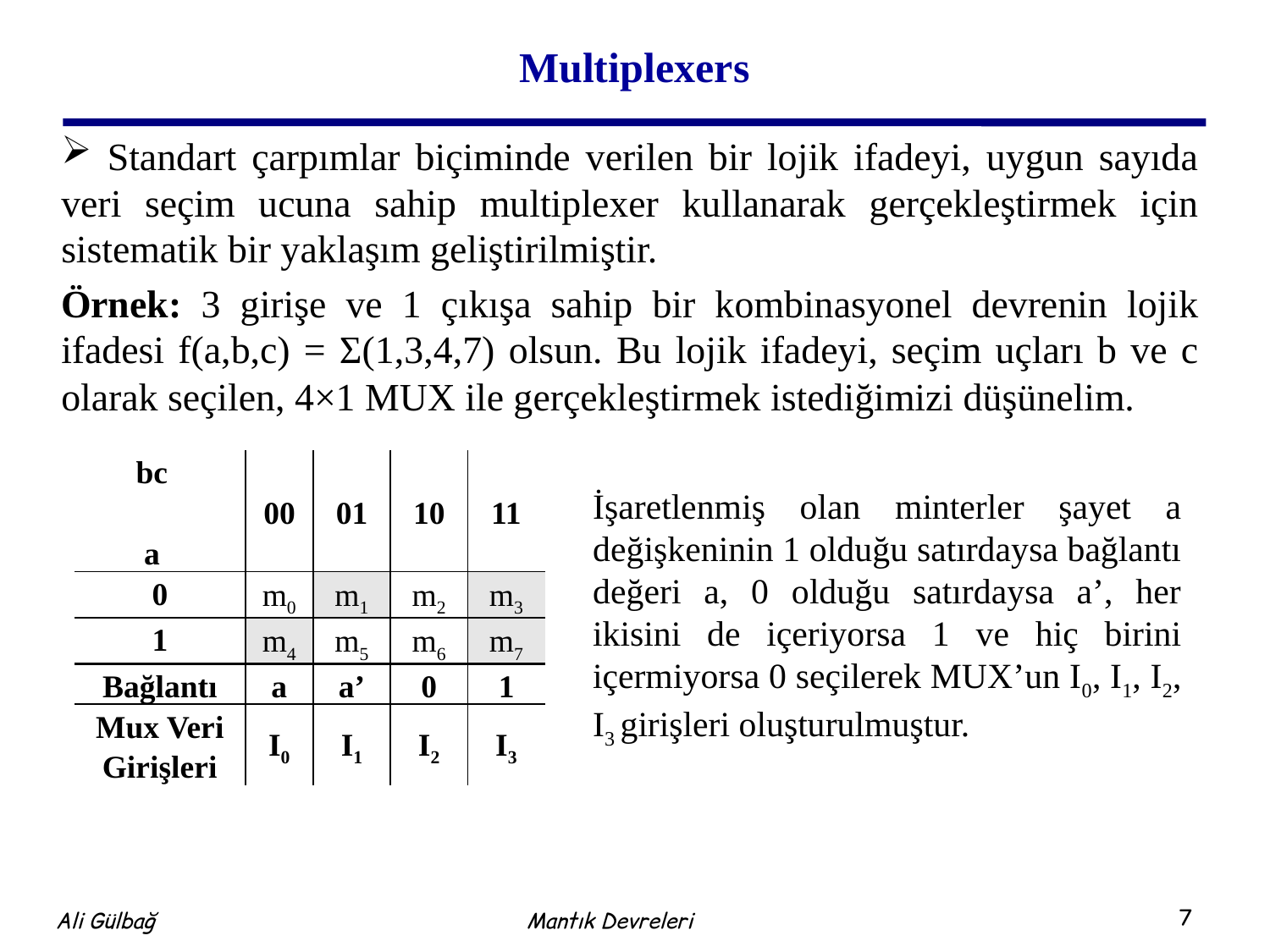

# Multiplexers
 Standart çarpımlar biçiminde verilen bir lojik ifadeyi, uygun sayıda veri seçim ucuna sahip multiplexer kullanarak gerçekleştirmek için sistematik bir yaklaşım geliştirilmiştir.
Örnek: 3 girişe ve 1 çıkışa sahip bir kombinasyonel devrenin lojik ifadesi f(a,b,c) = Σ(1,3,4,7) olsun. Bu lojik ifadeyi, seçim uçları b ve c olarak seçilen, 4×1 MUX ile gerçekleştirmek istediğimizi düşünelim.

| bc a | 00 | 01 | 10 | 11 |
| --- | --- | --- | --- | --- |
| 0 | m0 | m1 | m2 | m3 |
| 1 | m4 | m5 | m6 | m7 |
| Bağlantı | a | a’ | 0 | 1 |
| Mux Veri Girişleri | I0 | I1 | I2 | I3 |
İşaretlenmiş olan minterler şayet a değişkeninin 1 olduğu satırdaysa bağlantı değeri a, 0 olduğu satırdaysa a’, her ikisini de içeriyorsa 1 ve hiç birini içermiyorsa 0 seçilerek MUX’un I0, I1, I2, I3 girişleri oluşturulmuştur.

Mantık Devreleri